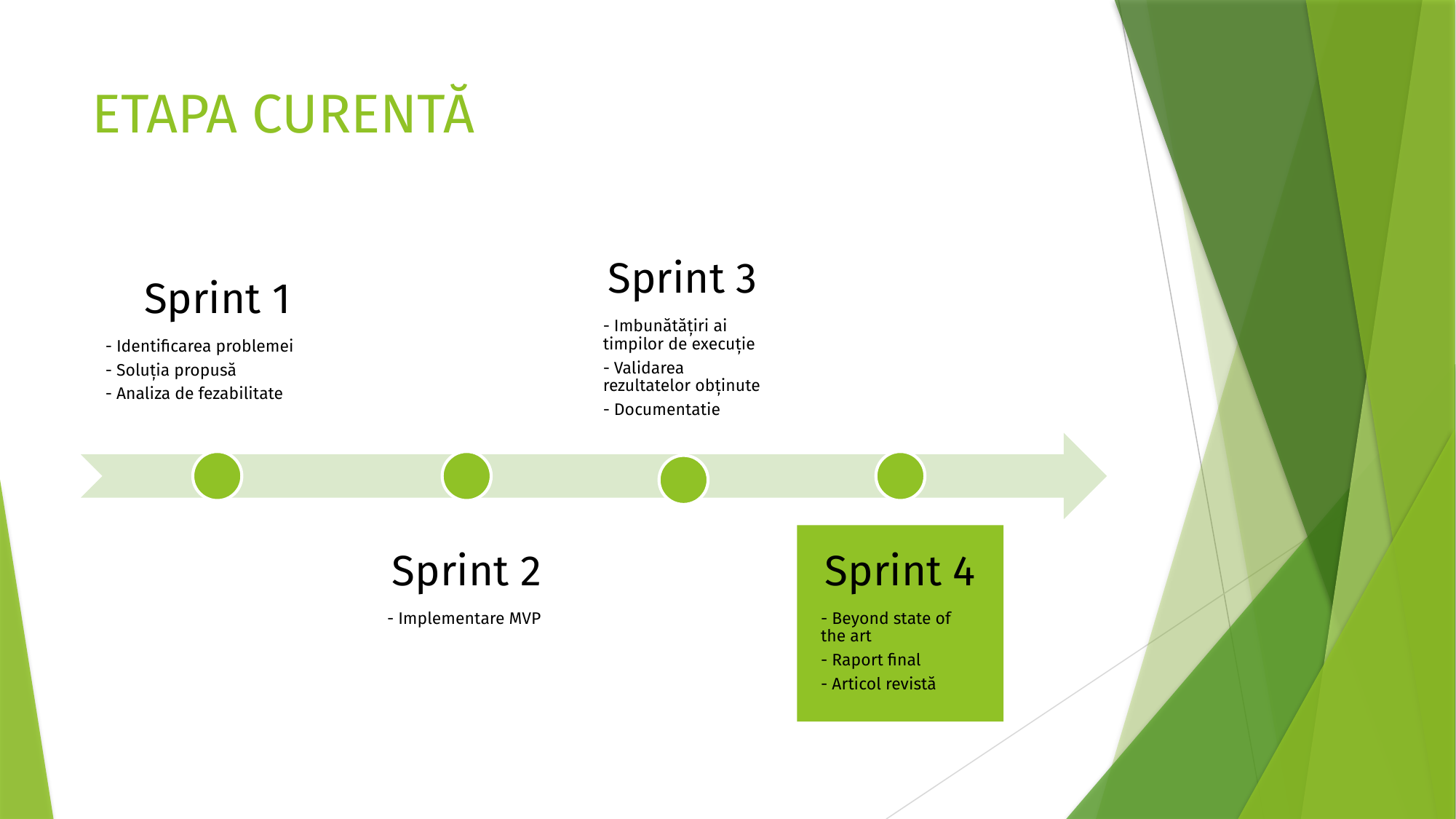

# ETAPA CURENTĂ
Sprint 1
- Identificarea problemei
- Soluția propusă
- Analiza de fezabilitate
Sprint 2
- Implementare MVP
Sprint 3
- Imbunătățiri ai timpilor de execuție
- Validarea rezultatelor obținute
- Documentatie
Sprint 4
- Beyond state of the art
- Raport final
- Articol revistă